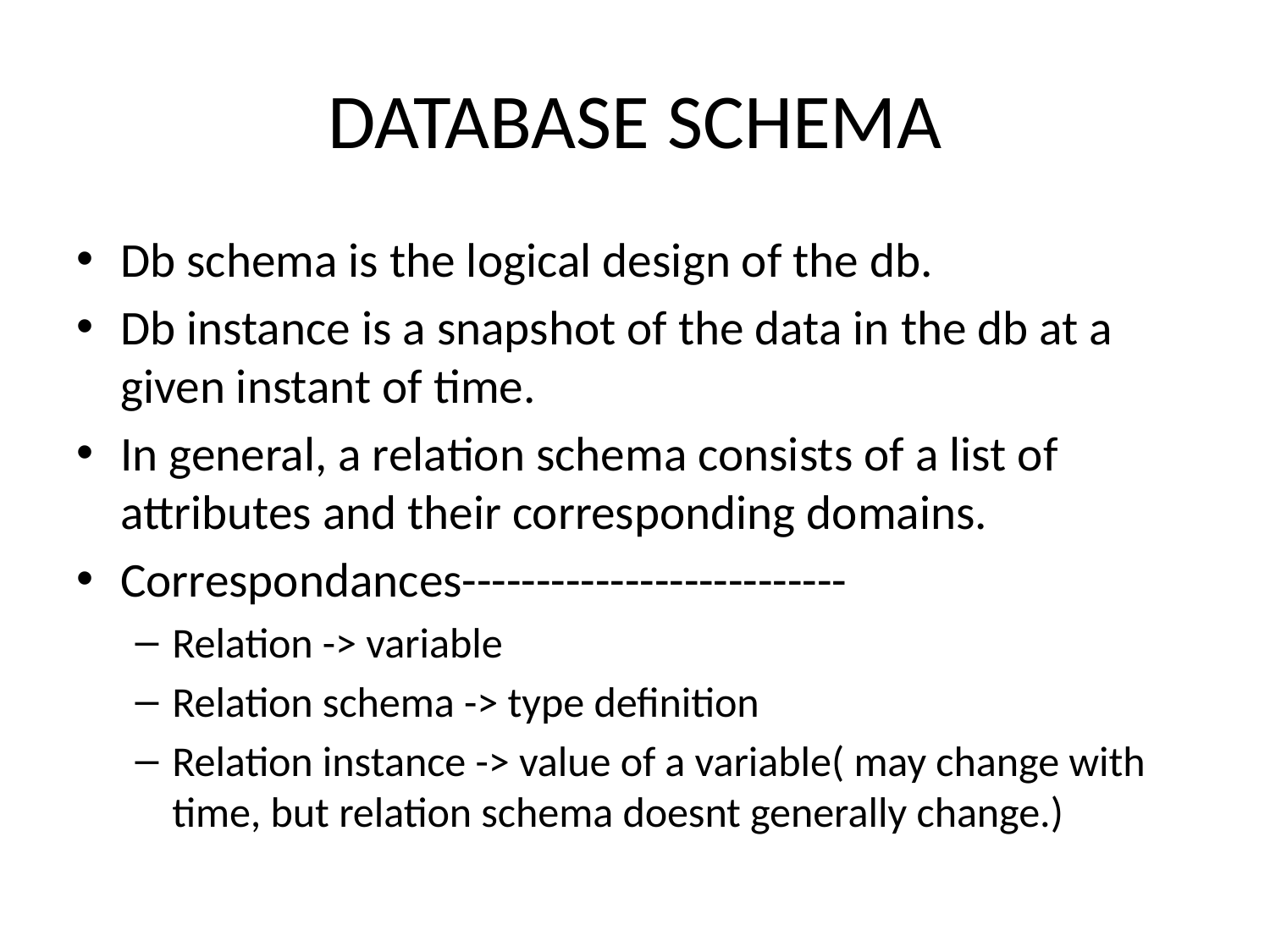

# DATABASE SCHEMA
Db schema is the logical design of the db.
Db instance is a snapshot of the data in the db at a given instant of time.
In general, a relation schema consists of a list of attributes and their corresponding domains.
Correspondances--------------------------
Relation -> variable
Relation schema -> type definition
Relation instance -> value of a variable( may change with time, but relation schema doesnt generally change.)